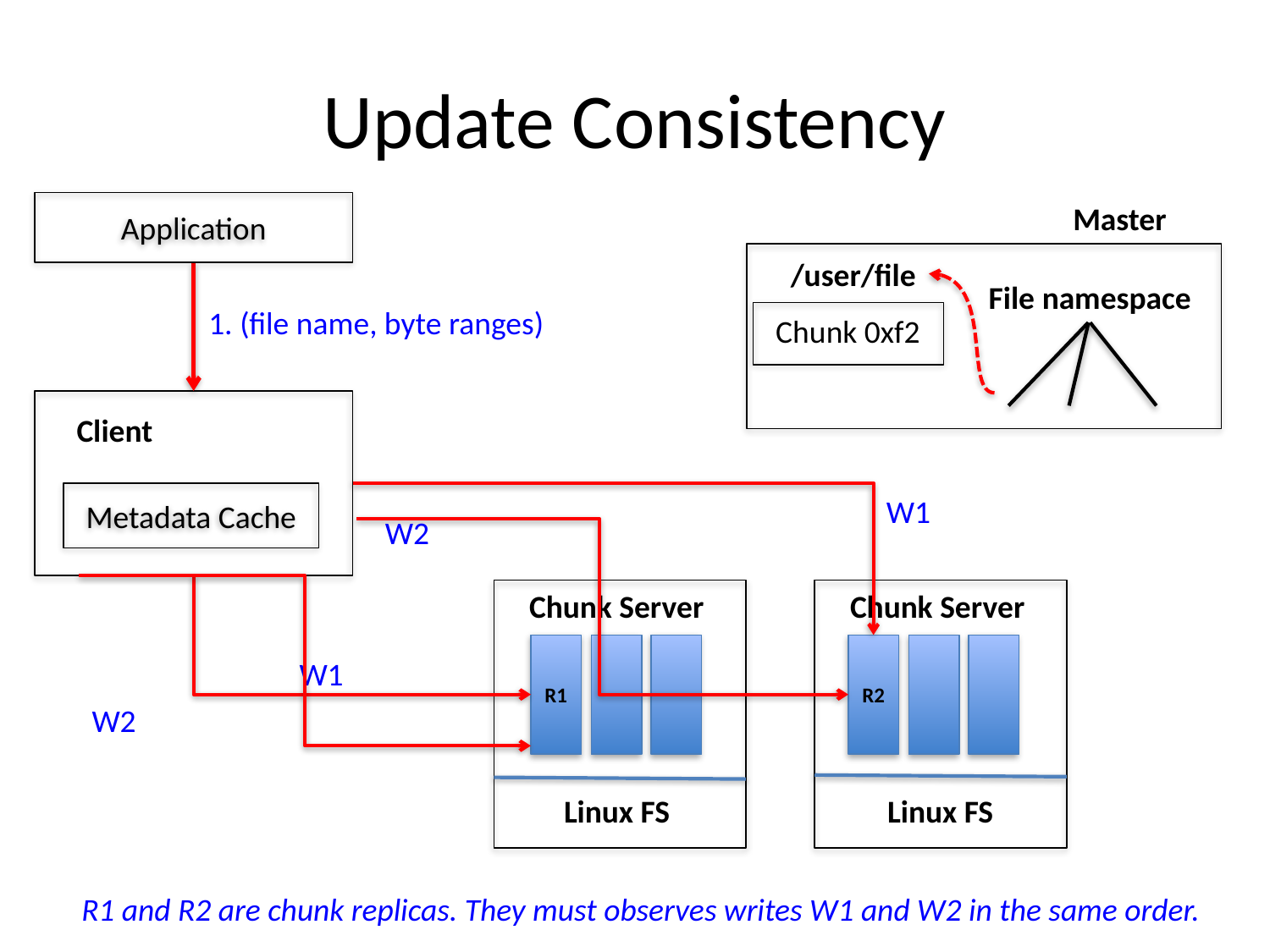

# Update Consistency
Application
Master

/user/file
File namespace
1. (file name, byte ranges)

Chunk 0xf2

Client
Metadata Cache
W1
W2

Chunk Server

Chunk Server
R1

R2

W1
W2
Linux FS
Linux FS
R1 and R2 are chunk replicas. They must observes writes W1 and W2 in the same order.